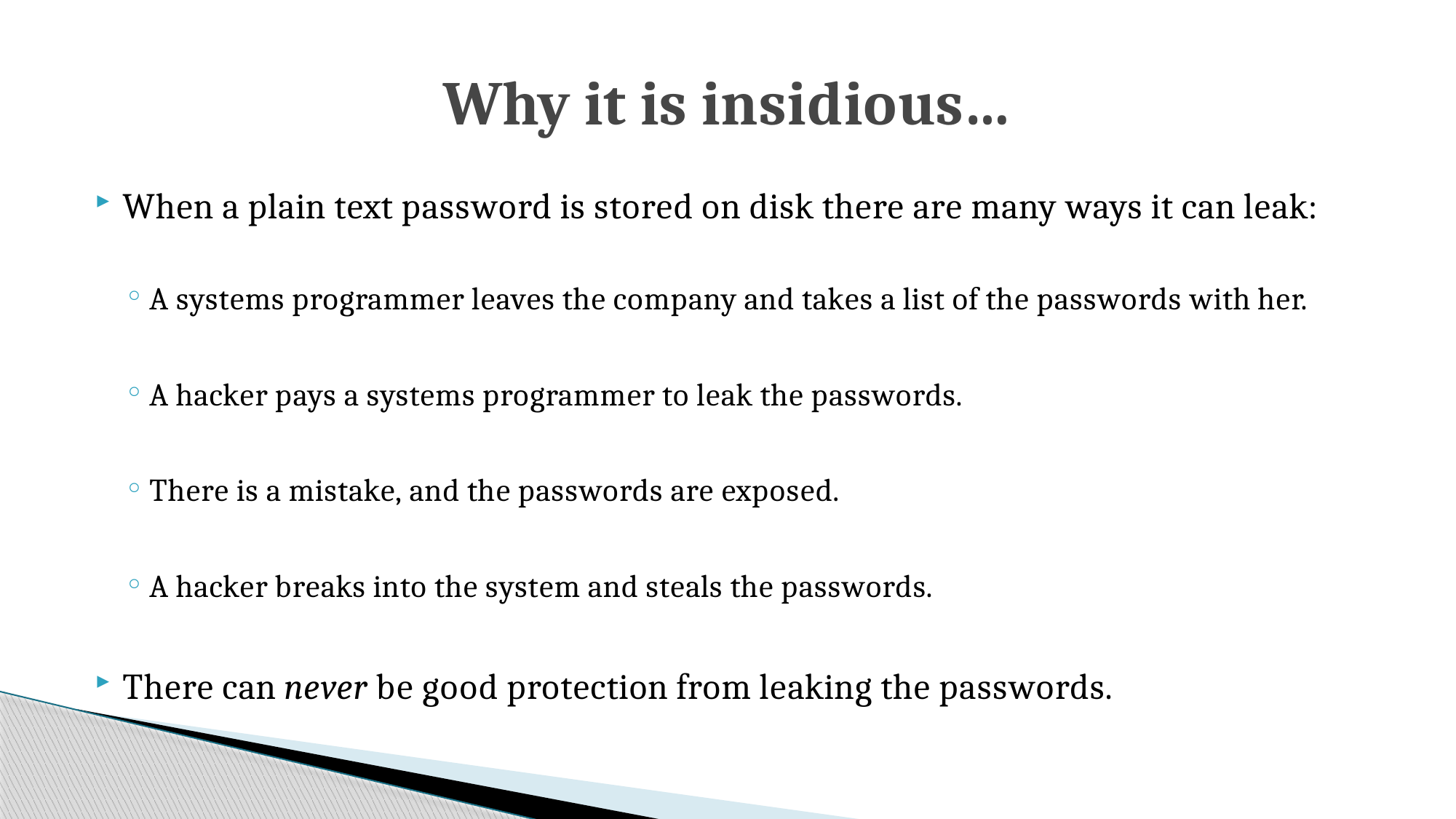

# Why it is insidious…
When a plain text password is stored on disk there are many ways it can leak:

A systems programmer leaves the company and takes a list of the passwords with her.

A hacker pays a systems programmer to leak the passwords.

There is a mistake, and the passwords are exposed.

A hacker breaks into the system and steals the passwords.

There can never be good protection from leaking the passwords.